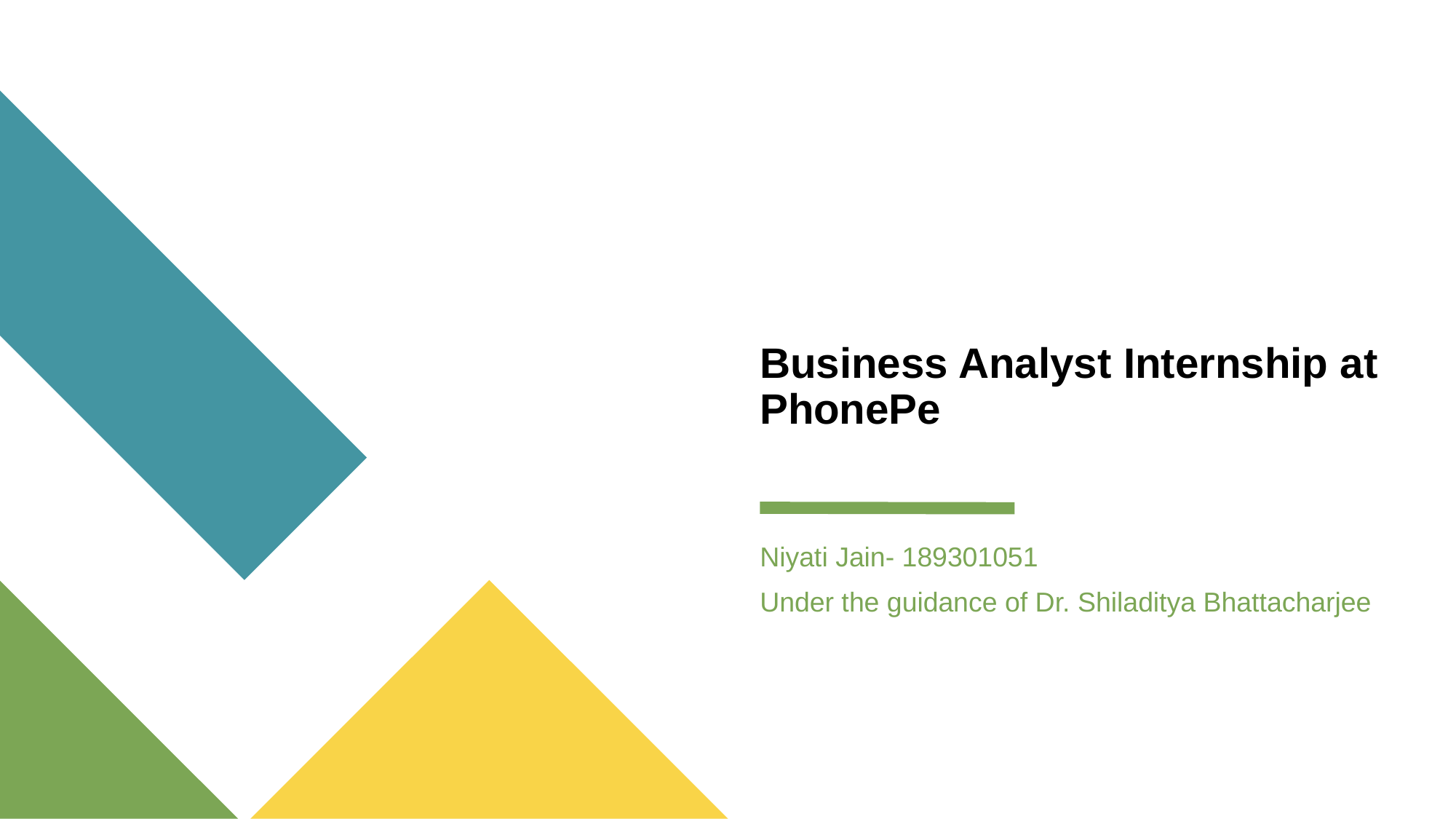

# Business Analyst Internship at PhonePe
Niyati Jain- 189301051
Under the guidance of Dr. Shiladitya Bhattacharjee